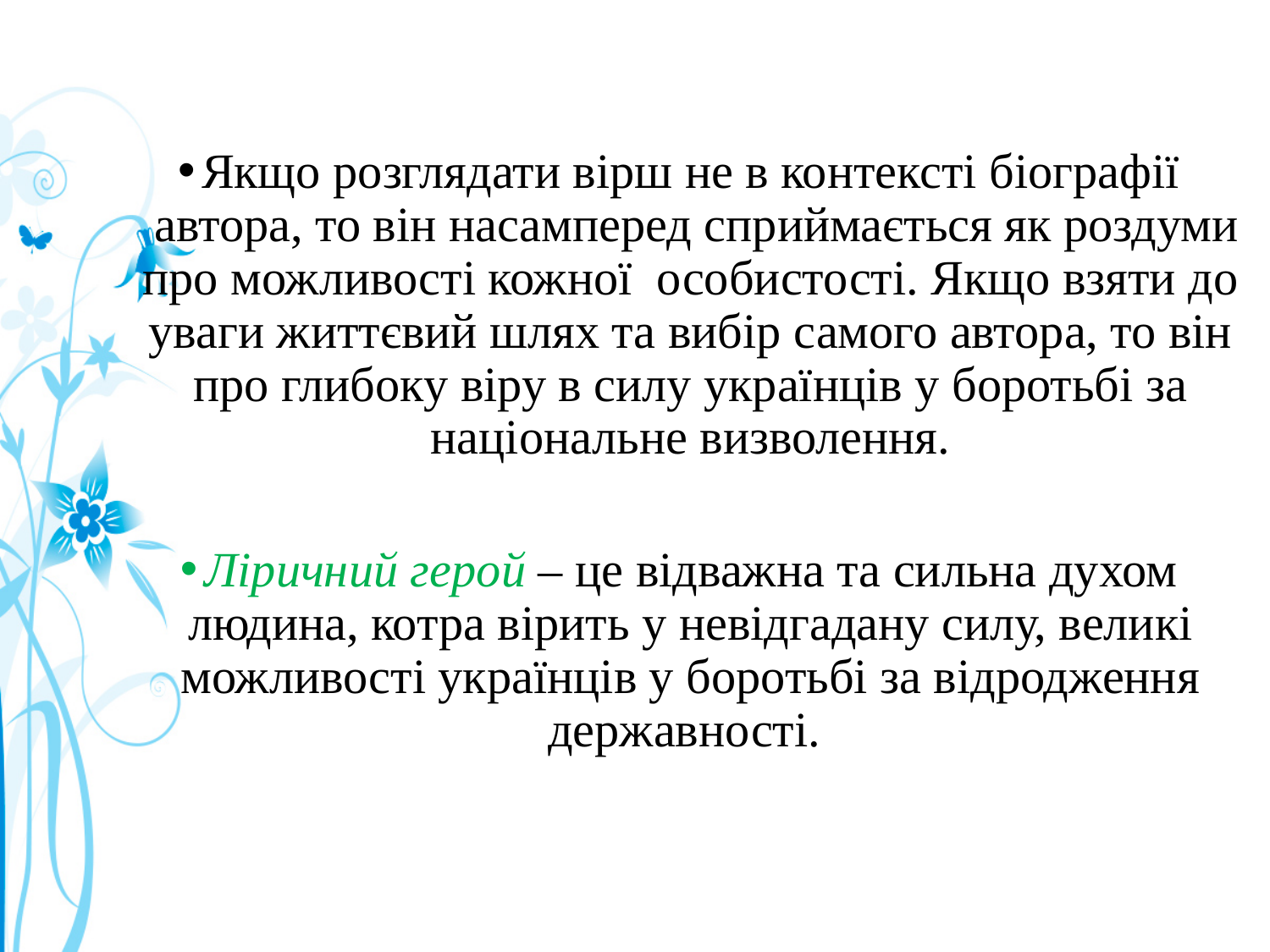

Якщо розглядати вірш не в контексті біографії  автора, то він насамперед сприймається як роздуми про можливості кожної  особистості. Якщо взяти до уваги життєвий шлях та вибір самого автора, то він про глибоку віру в силу українців у боротьбі за національне визволення.

Ліричний герой – це відважна та сильна духом людина, котра вірить у невідгадану силу, великі можливості українців у боротьбі за відродження державності.